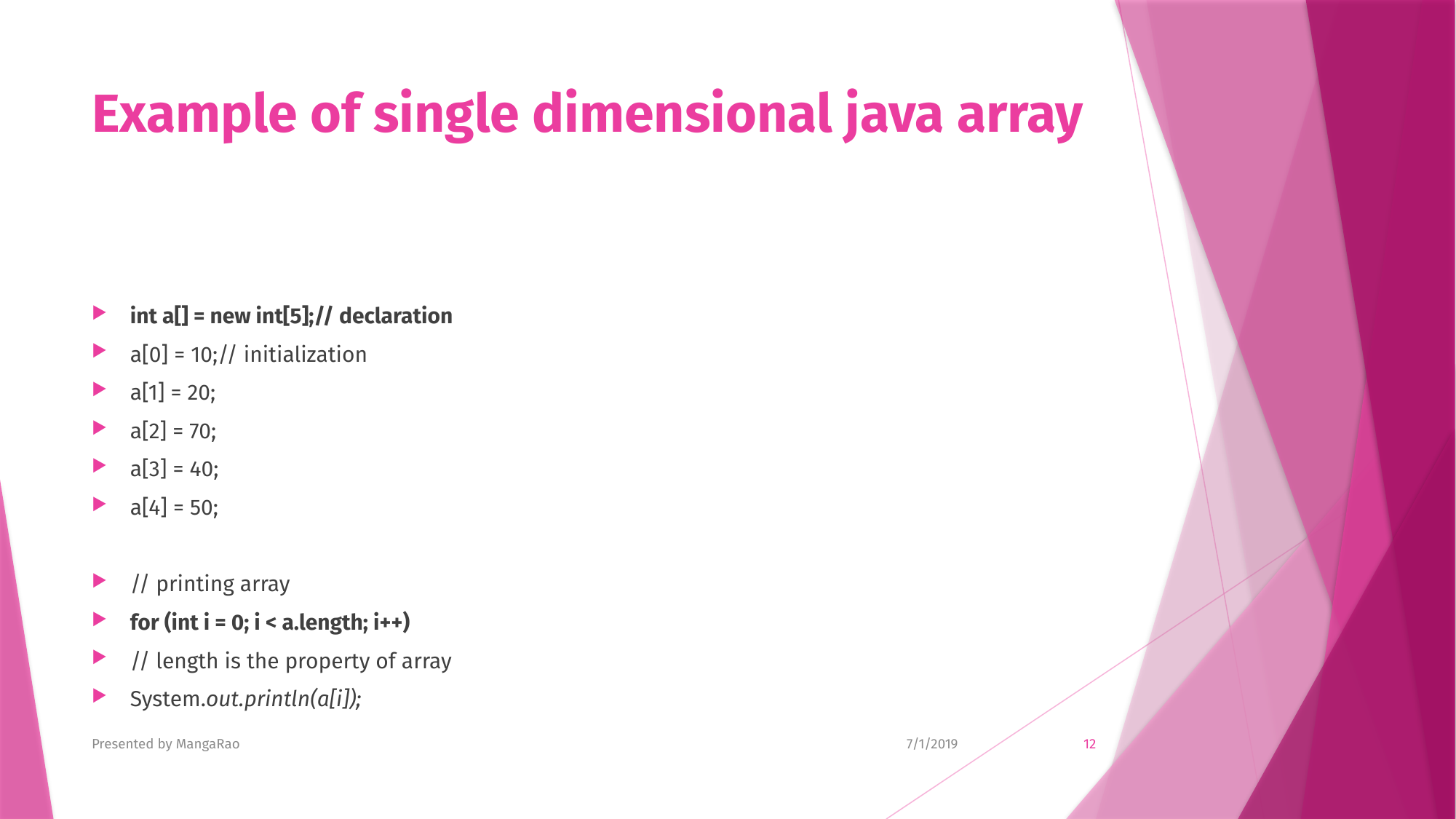

# Example of single dimensional java array

int a[] = new int[5];// declaration
a[0] = 10;// initialization
a[1] = 20;
a[2] = 70;
a[3] = 40;
a[4] = 50;

// printing array
for (int i = 0; i < a.length; i++)
// length is the property of array
System.out.println(a[i]);

Presented by MangaRao
7/1/2019
12